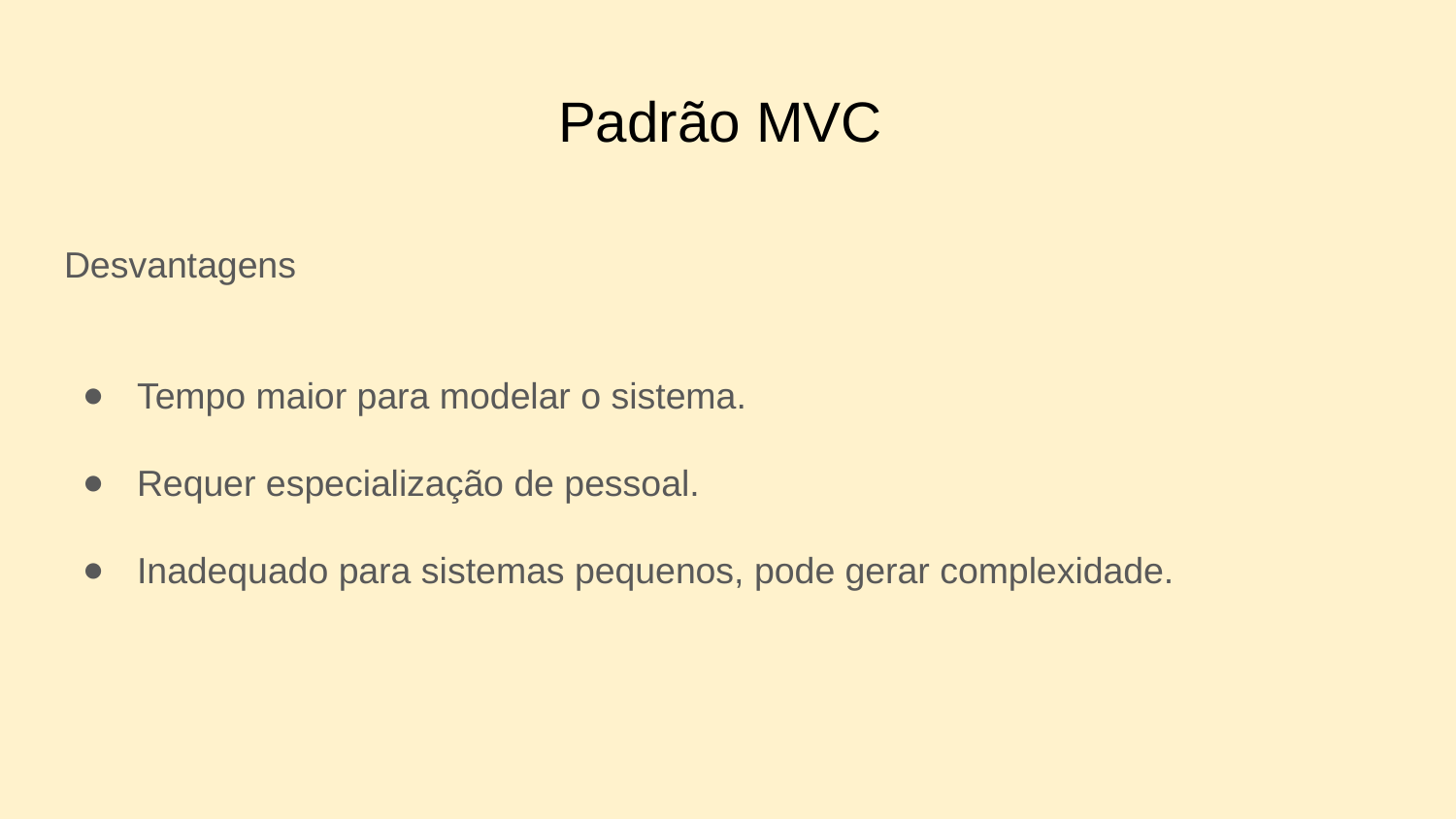

# Padrão MVC

Desvantagens

Tempo maior para modelar o sistema.
Requer especialização de pessoal.
Inadequado para sistemas pequenos, pode gerar complexidade.